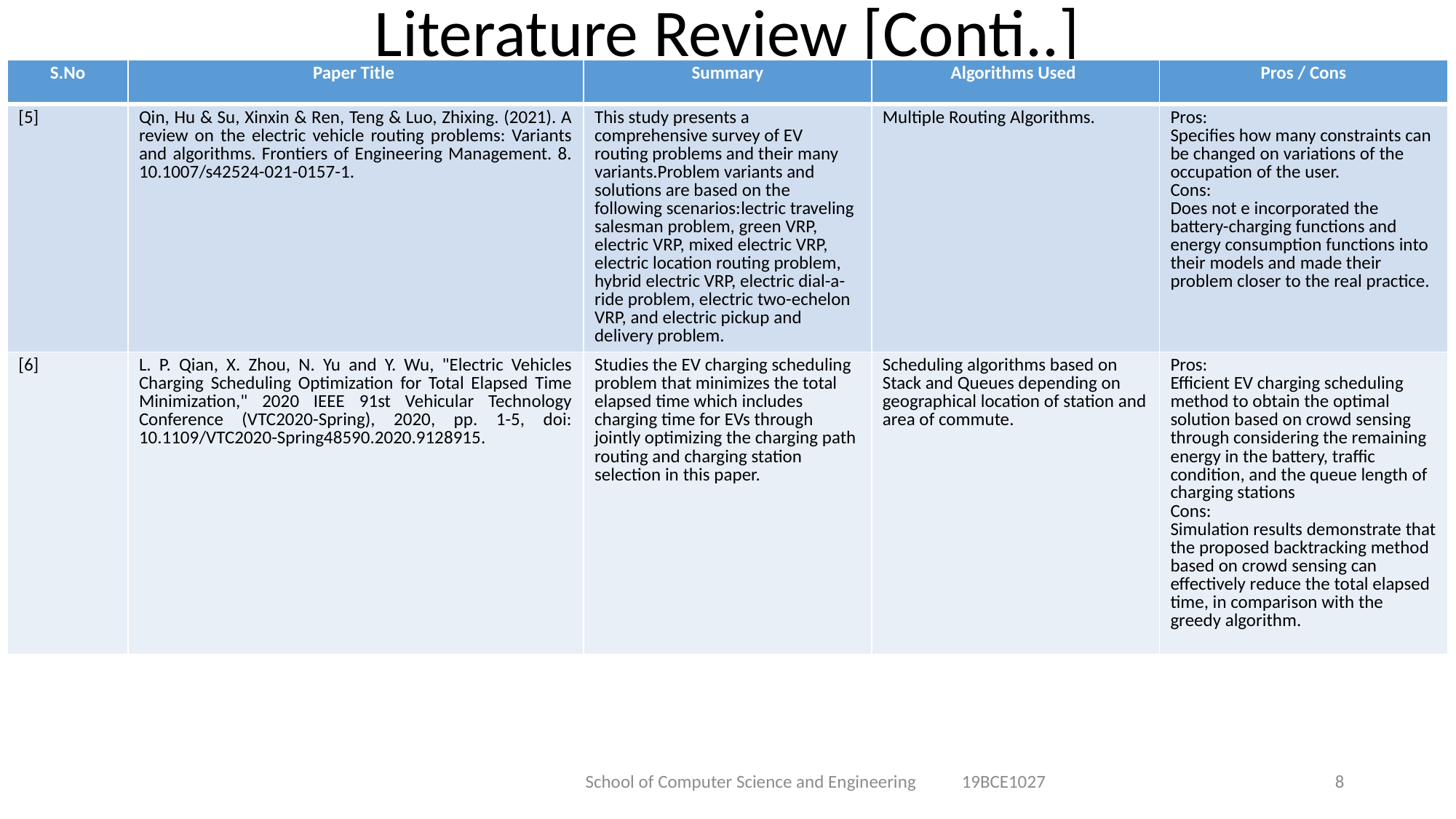

# Literature Review [Conti..]
| S.No | Paper Title | Summary | Algorithms Used | Pros / Cons |
| --- | --- | --- | --- | --- |
| [5] | Qin, Hu & Su, Xinxin & Ren, Teng & Luo, Zhixing. (2021). A review on the electric vehicle routing problems: Variants and algorithms. Frontiers of Engineering Management. 8. 10.1007/s42524-021-0157-1. | This study presents a comprehensive survey of EV routing problems and their many variants.Problem variants and solutions are based on the following scenarios:lectric traveling salesman problem, green VRP, electric VRP, mixed electric VRP, electric location routing problem, hybrid electric VRP, electric dial-a-ride problem, electric two-echelon VRP, and electric pickup and delivery problem. | Multiple Routing Algorithms. | Pros: Specifies how many constraints can be changed on variations of the occupation of the user. Cons: Does not e incorporated the battery-charging functions and energy consumption functions into their models and made their problem closer to the real practice. |
| [6] | L. P. Qian, X. Zhou, N. Yu and Y. Wu, "Electric Vehicles Charging Scheduling Optimization for Total Elapsed Time Minimization," 2020 IEEE 91st Vehicular Technology Conference (VTC2020-Spring), 2020, pp. 1-5, doi: 10.1109/VTC2020-Spring48590.2020.9128915. | Studies the EV charging scheduling problem that minimizes the total elapsed time which includes charging time for EVs through jointly optimizing the charging path routing and charging station selection in this paper. | Scheduling algorithms based on Stack and Queues depending on geographical location of station and area of commute. | Pros: Efficient EV charging scheduling method to obtain the optimal solution based on crowd sensing through considering the remaining energy in the battery, traffic condition, and the queue length of charging stations Cons: Simulation results demonstrate that the proposed backtracking method based on crowd sensing can effectively reduce the total elapsed time, in comparison with the greedy algorithm. |
School of Computer Science and Engineering           19BCE1027
8